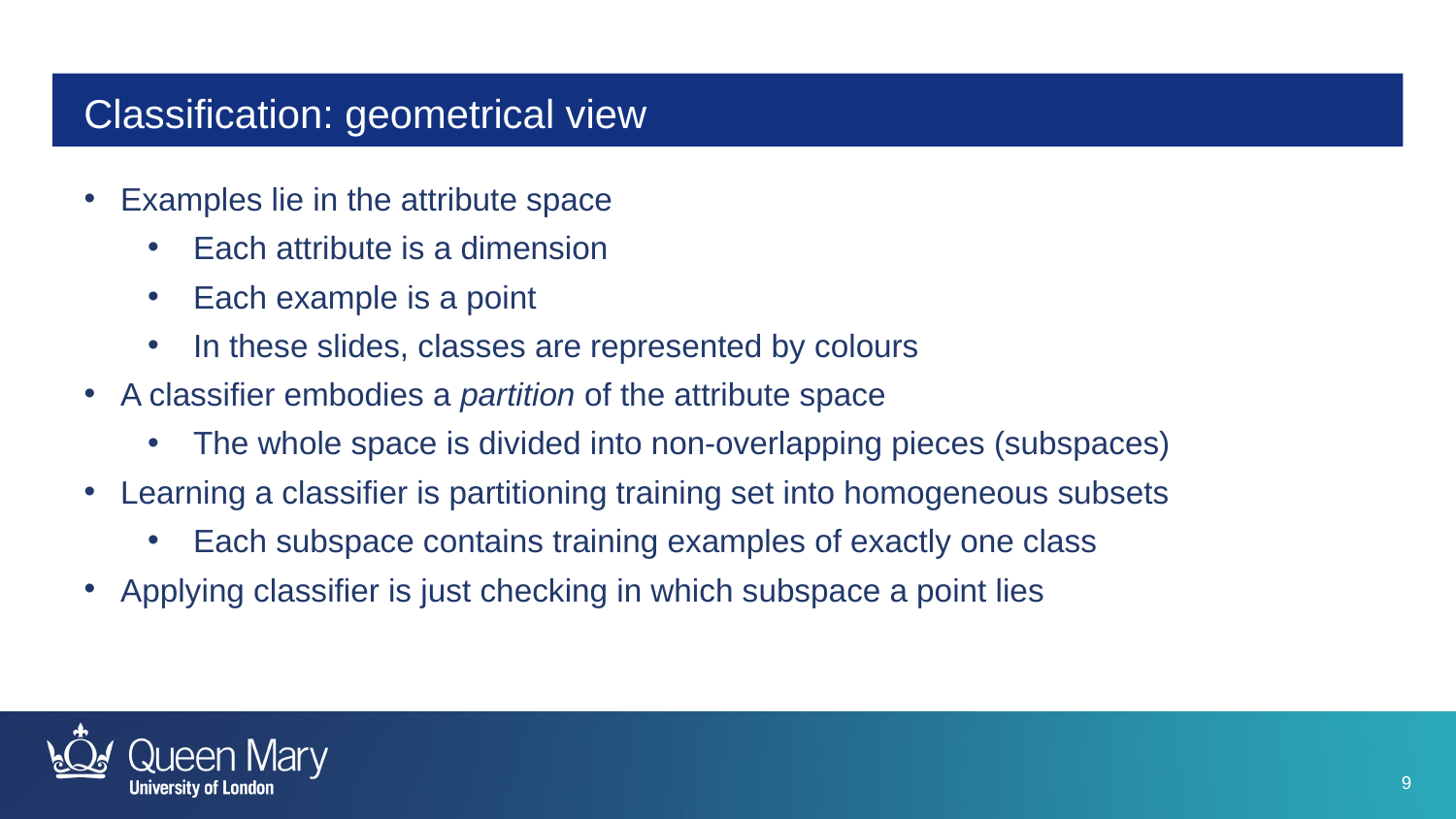

# Classification: geometrical view
Examples lie in the attribute space
Each attribute is a dimension
Each example is a point
In these slides, classes are represented by colours
A classifier embodies a partition of the attribute space
The whole space is divided into non-overlapping pieces (subspaces)
Learning a classifier is partitioning training set into homogeneous subsets
Each subspace contains training examples of exactly one class
Applying classifier is just checking in which subspace a point lies